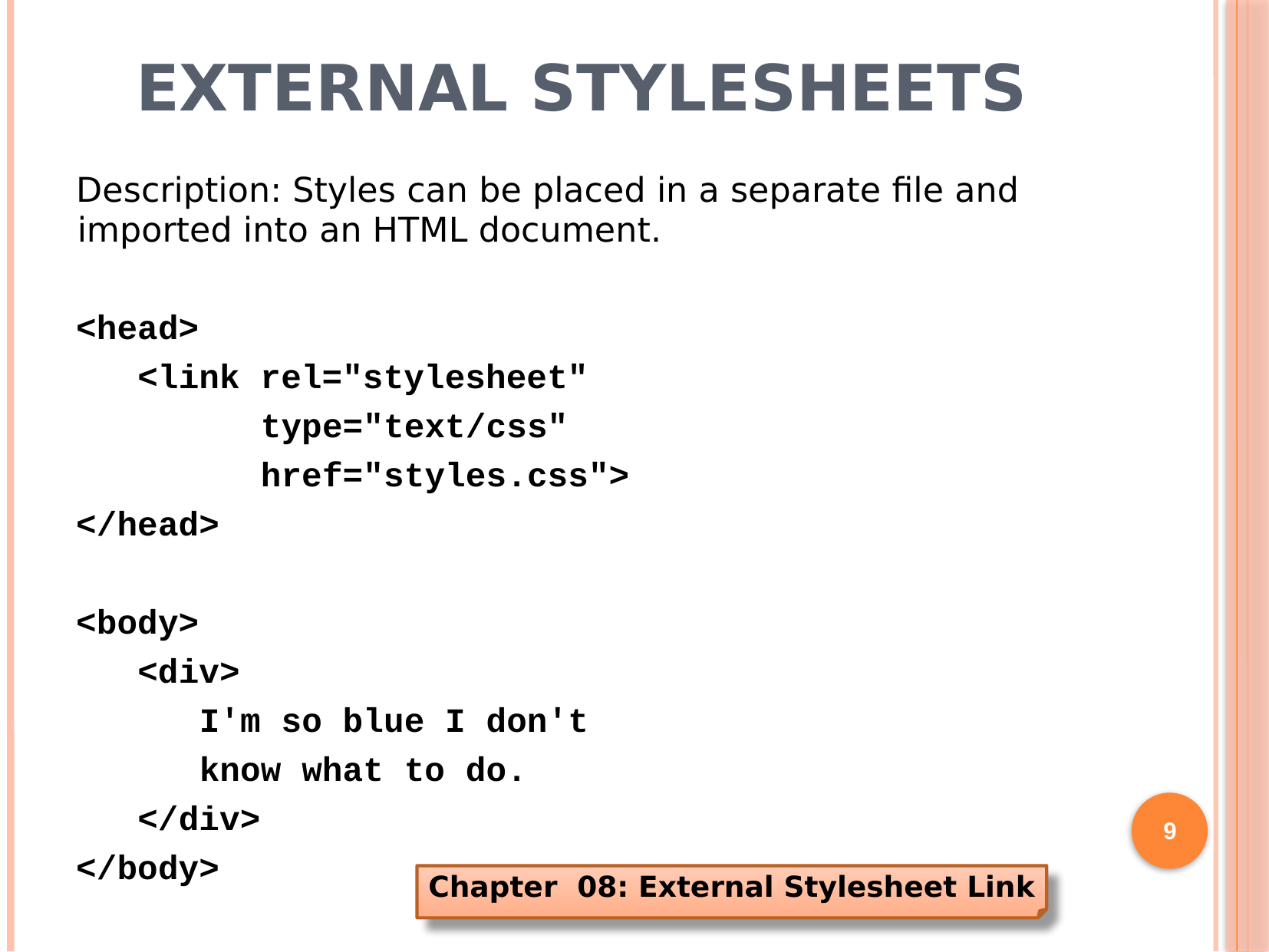

# External Stylesheets
Description: Styles can be placed in a separate file and imported into an HTML document.

<head>
   <link rel="stylesheet"
         type="text/css"
         href="styles.css">
</head>

<body>
   <div>
      I'm so blue I don't
      know what to do.
   </div>
</body>
9
Chapter  08: External Stylesheet Link